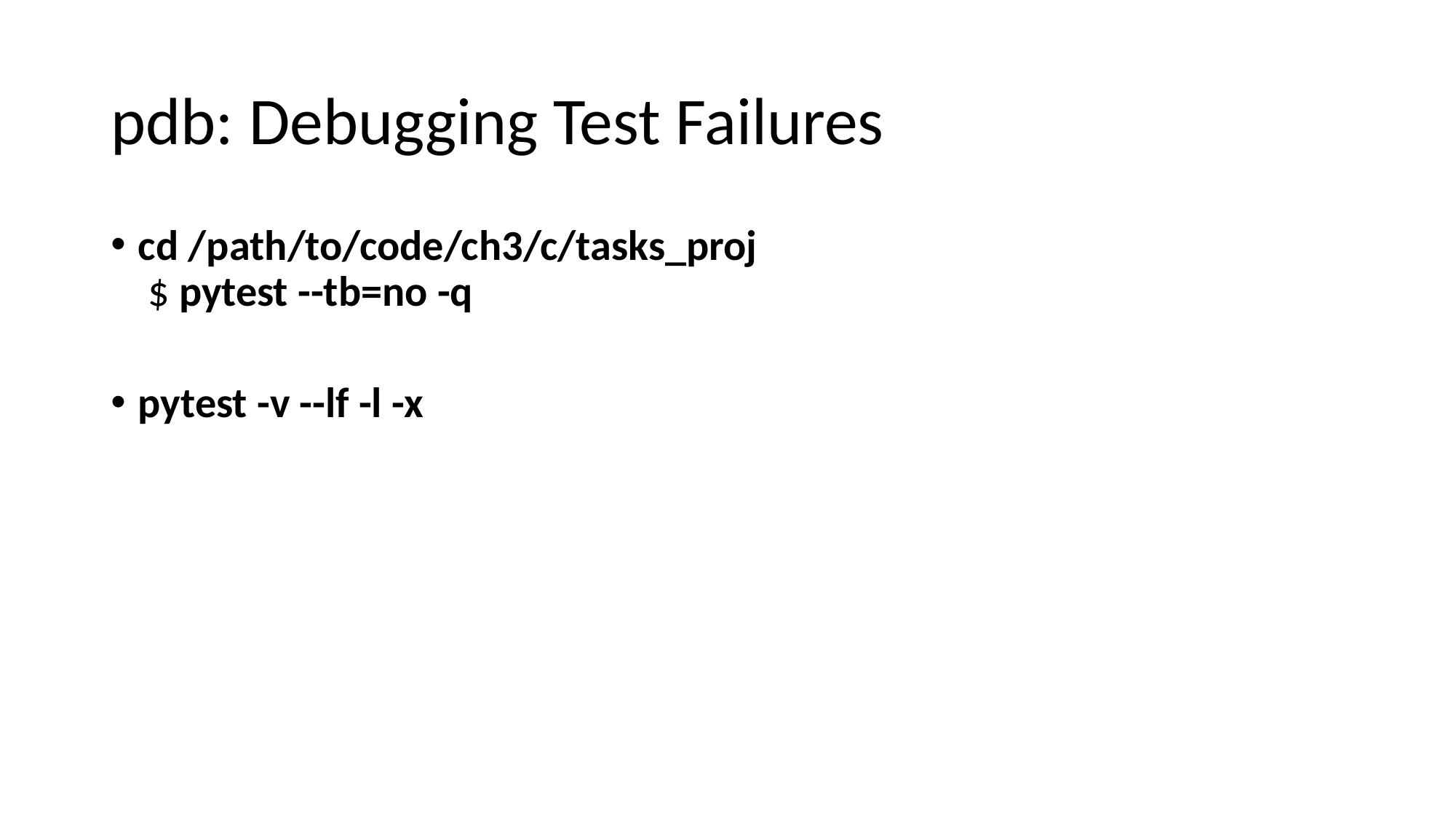

# pdb: Debugging Test Failures
​​cd​​ ​​/path/to/code/ch3/c/tasks_proj​
​ ​$ ​​pytest​​ ​​--tb=no​​ ​​-q
pytest​​ ​​-v​​ ​​--lf​​ ​​-l​​ ​​-x